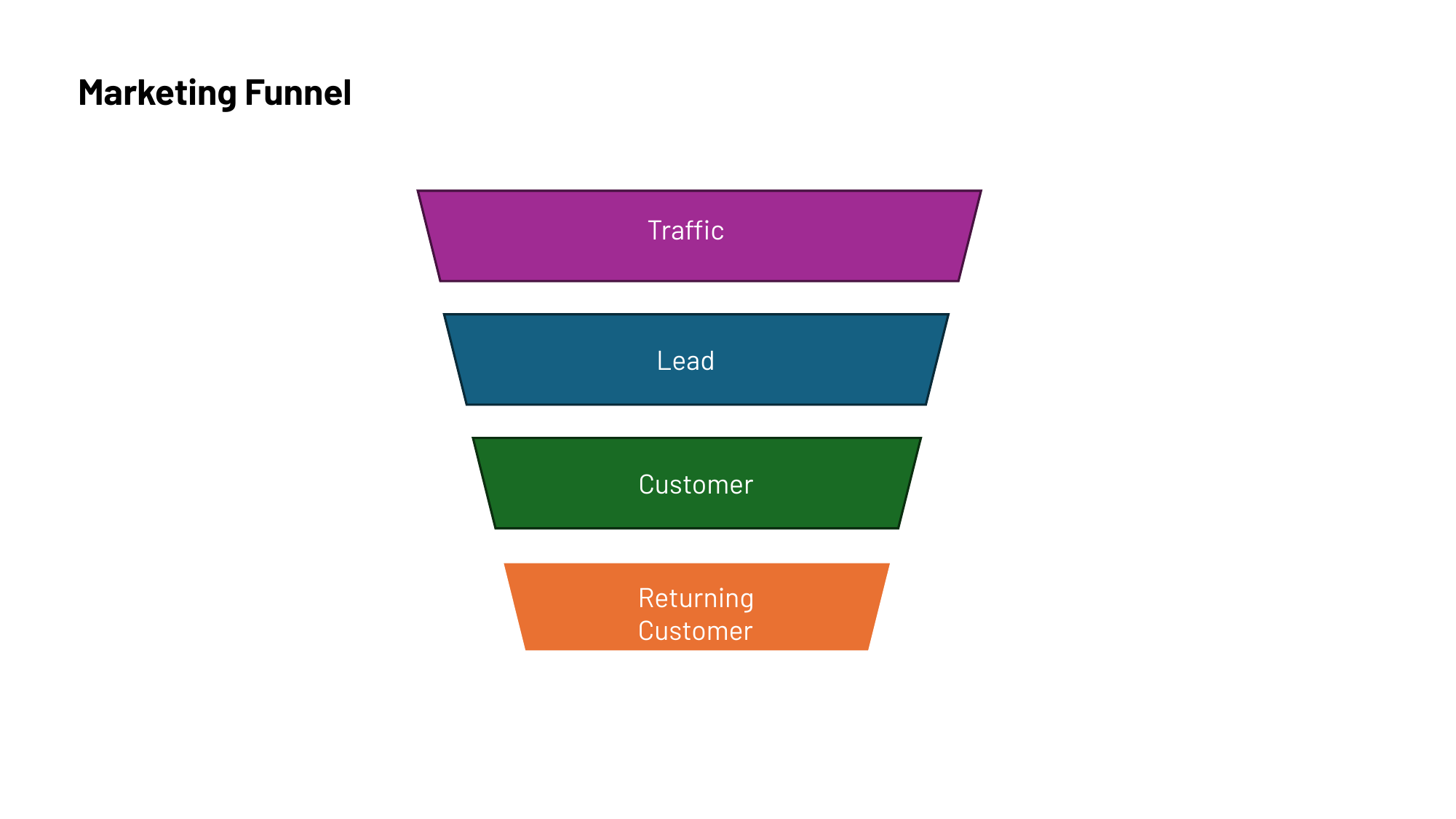

Marketing Funnel

Traffic

Lead

Customer

Returning
Customer